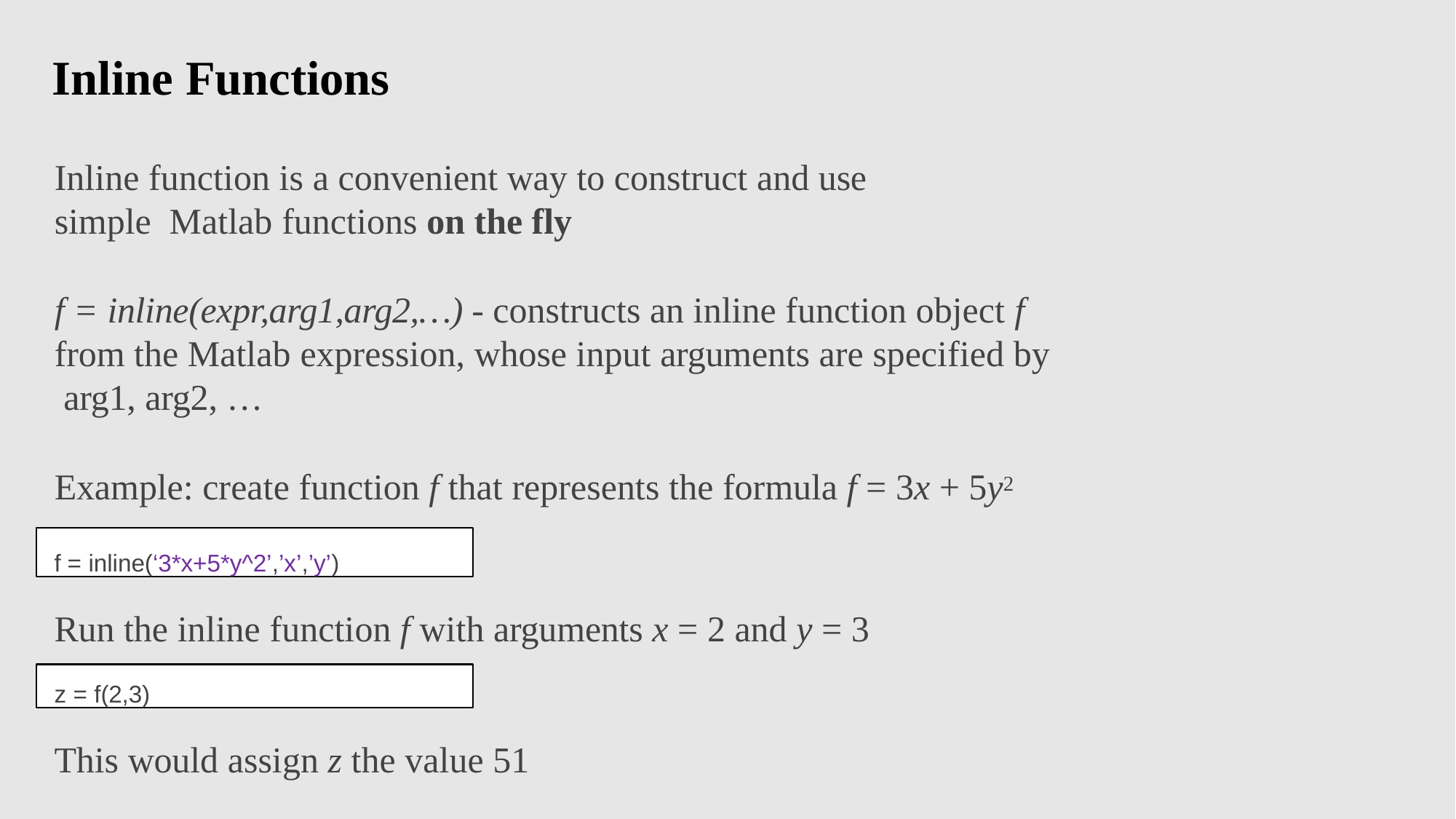

# Inline Functions
Inline function is a convenient way to construct and use simple  Matlab functions on the fly

f = inline(expr,arg1,arg2,…) - constructs an inline function object f  from the Matlab expression, whose input arguments are specified by  arg1, arg2, …

Example: create function f that represents the formula f = 3x + 5y2
f = inline(‘3*x+5*y^2’,’x’,’y’)
Run the inline function f with arguments x = 2 and y = 3
z = f(2,3)
This would assign z the value 51